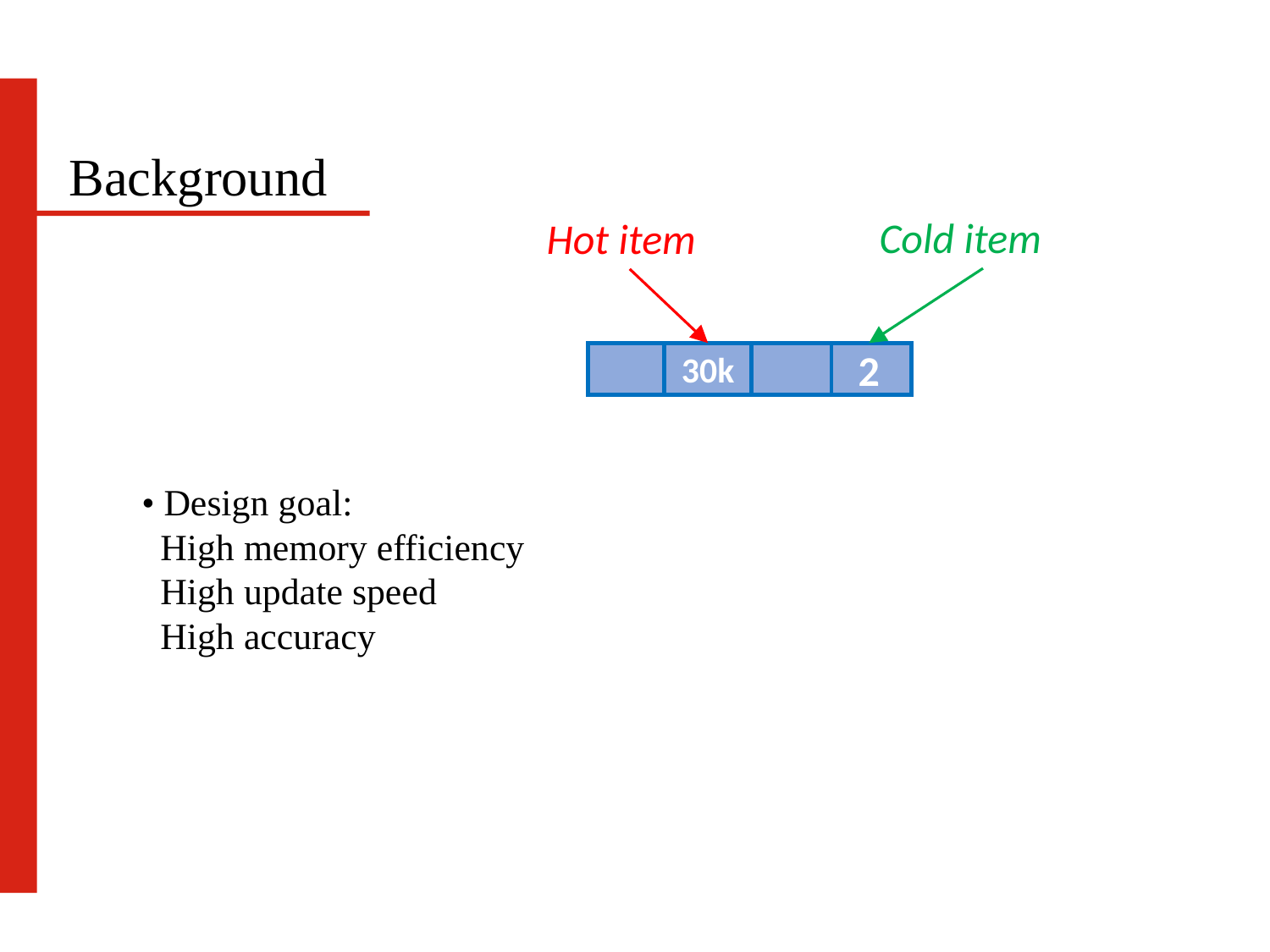

Background
Cold item
Hot item

30k

2
• Design goal:
  High memory efficiency
  High update speed
  High accuracy